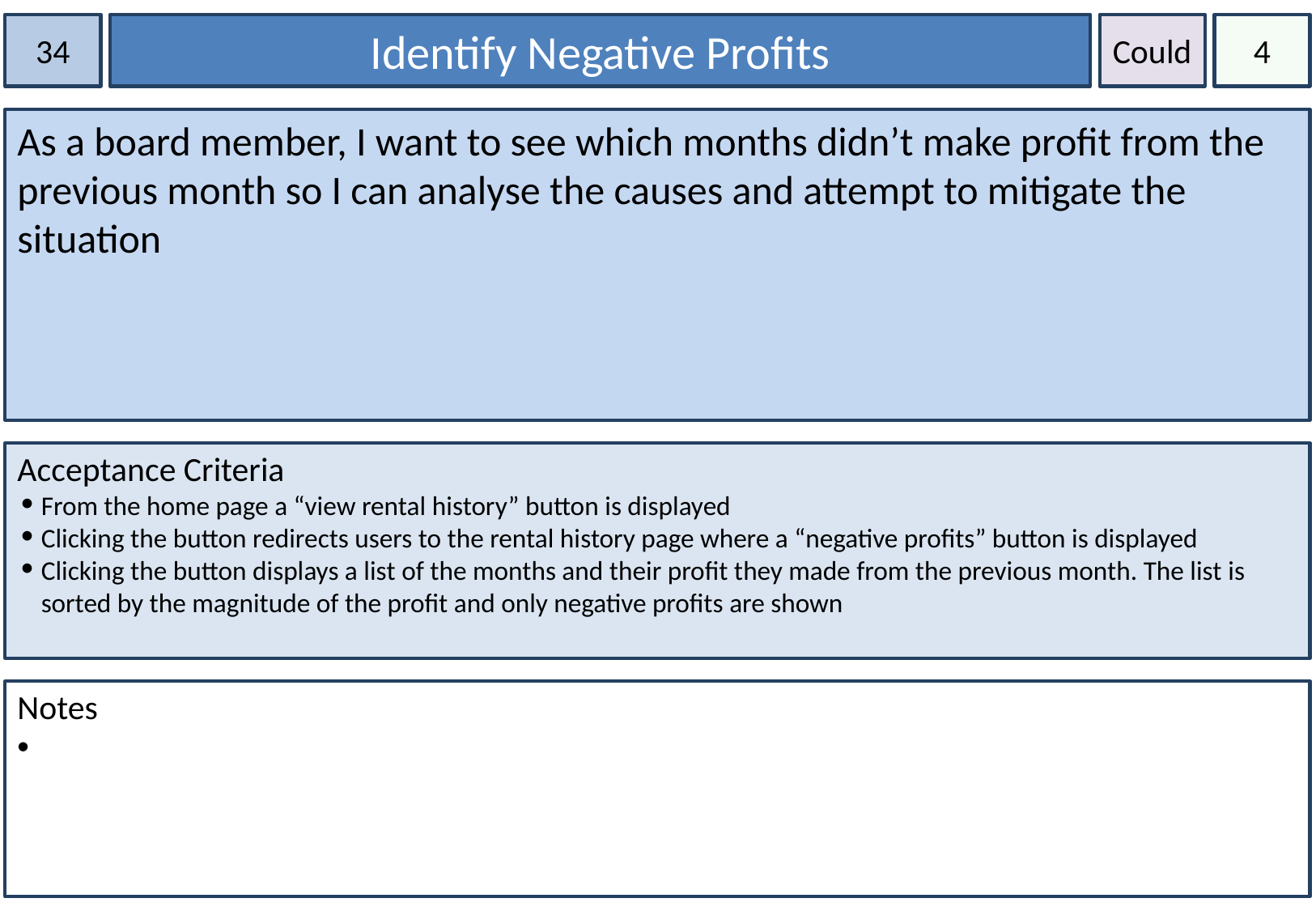

34
Identify Negative Profits
Could
4
As a board member, I want to see which months didn’t make profit from the previous month so I can analyse the causes and attempt to mitigate the situation
Acceptance Criteria
From the home page a “view rental history” button is displayed
Clicking the button redirects users to the rental history page where a “negative profits” button is displayed
Clicking the button displays a list of the months and their profit they made from the previous month. The list is sorted by the magnitude of the profit and only negative profits are shown
Notes